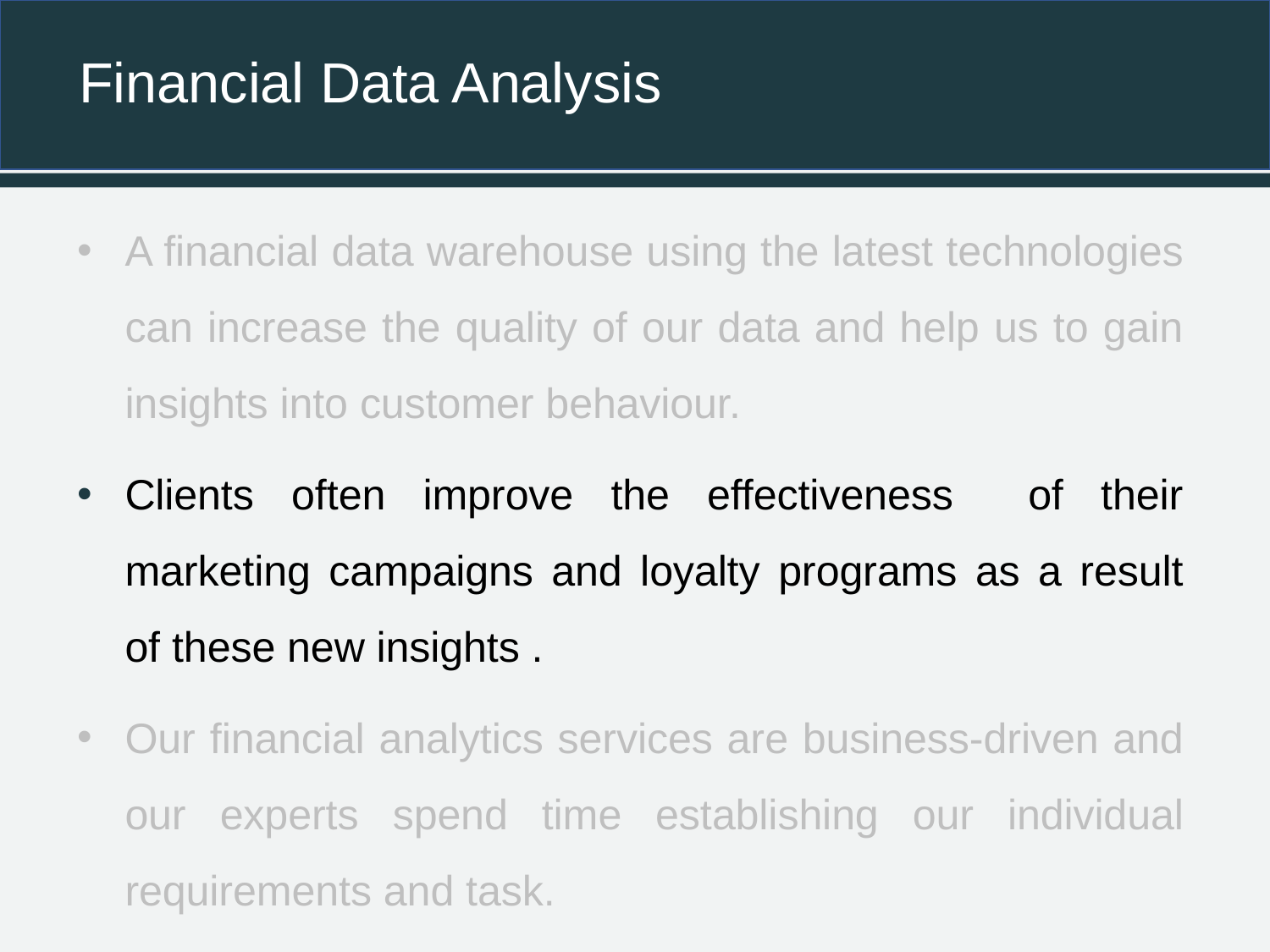

# Financial Data Analysis
A financial data warehouse using the latest technologies can increase the quality of our data and help us to gain insights into customer behaviour.
Clients often improve the effectiveness  of their marketing campaigns and loyalty programs as a result of these new insights .
Our financial analytics services are business-driven and our experts spend time establishing our individual requirements and task.